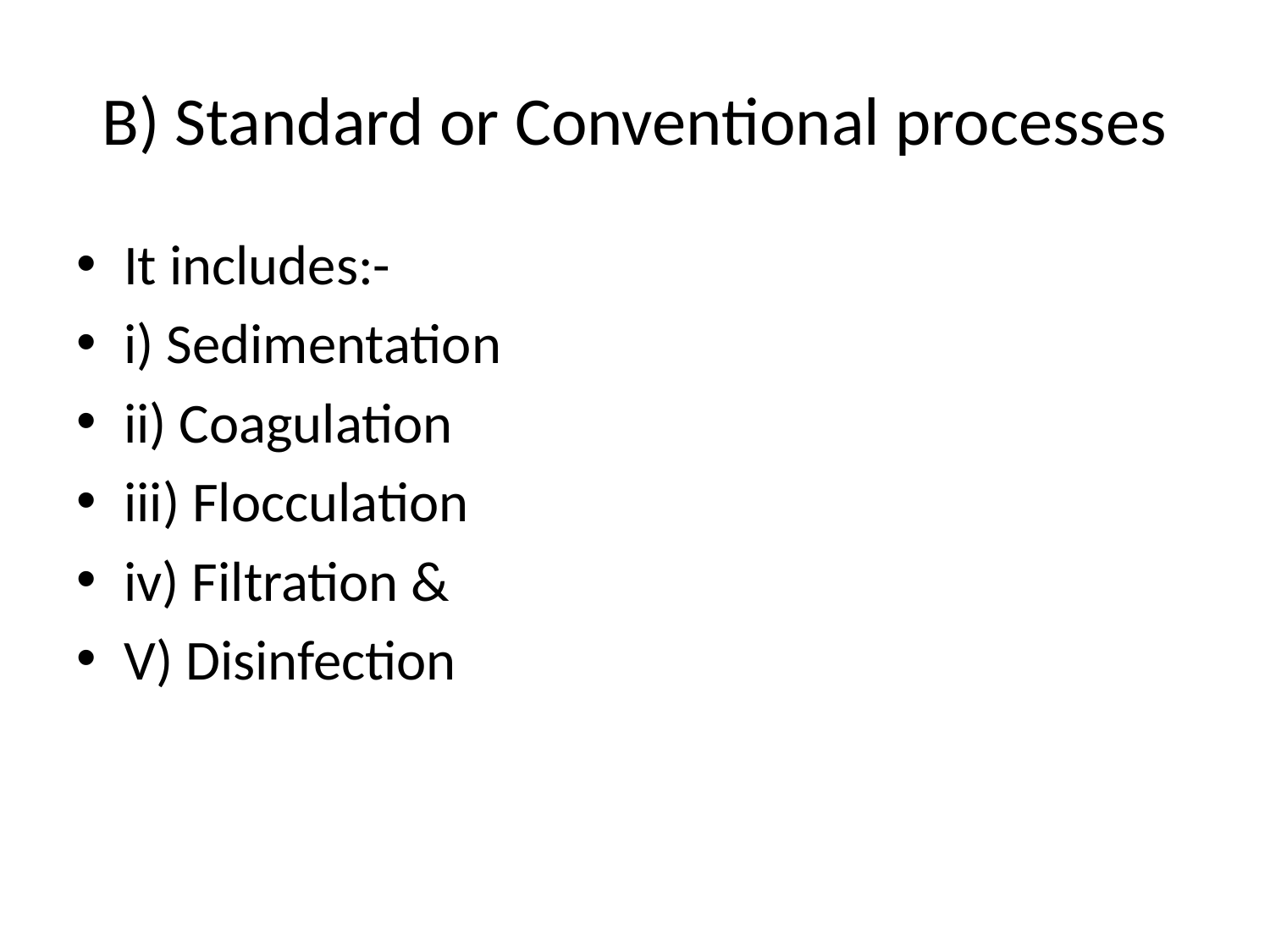

# B) Standard or Conventional processes
It includes:-
i) Sedimentation
ii) Coagulation
iii) Flocculation
iv) Filtration &
V) Disinfection